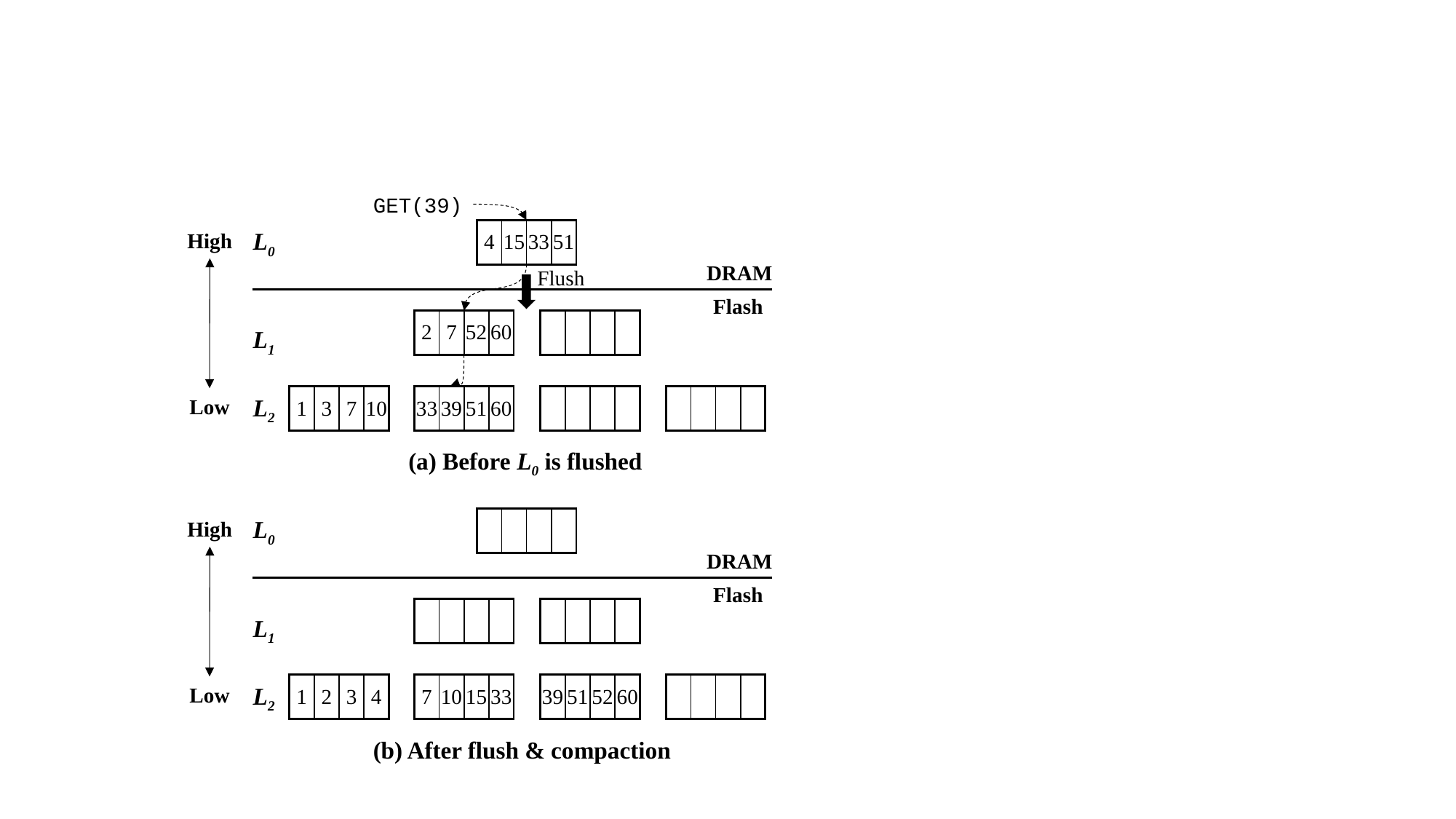

GET(39)
| 4 | 15 | 33 | 51 |
| --- | --- | --- | --- |
L0
High
DRAM
Flush

Flash
| 2 | 7 | 52 | 60 |
| --- | --- | --- | --- |
|  |  |  |  |
| --- | --- | --- | --- |
L1
| 1 | 3 | 7 | 10 |
| --- | --- | --- | --- |
| 33 | 39 | 51 | 60 |
| --- | --- | --- | --- |
|  |  |  |  |
| --- | --- | --- | --- |
|  |  |  |  |
| --- | --- | --- | --- |
L2
Low
(a) Before L0 is flushed
|  |  |  |  |
| --- | --- | --- | --- |
L0
High
DRAM
Flash
|  |  |  |  |
| --- | --- | --- | --- |
|  |  |  |  |
| --- | --- | --- | --- |
L1
| 1 | 2 | 3 | 4 |
| --- | --- | --- | --- |
| 7 | 10 | 15 | 33 |
| --- | --- | --- | --- |
| 39 | 51 | 52 | 60 |
| --- | --- | --- | --- |
|  |  |  |  |
| --- | --- | --- | --- |
L2
Low
(b) After flush & compaction